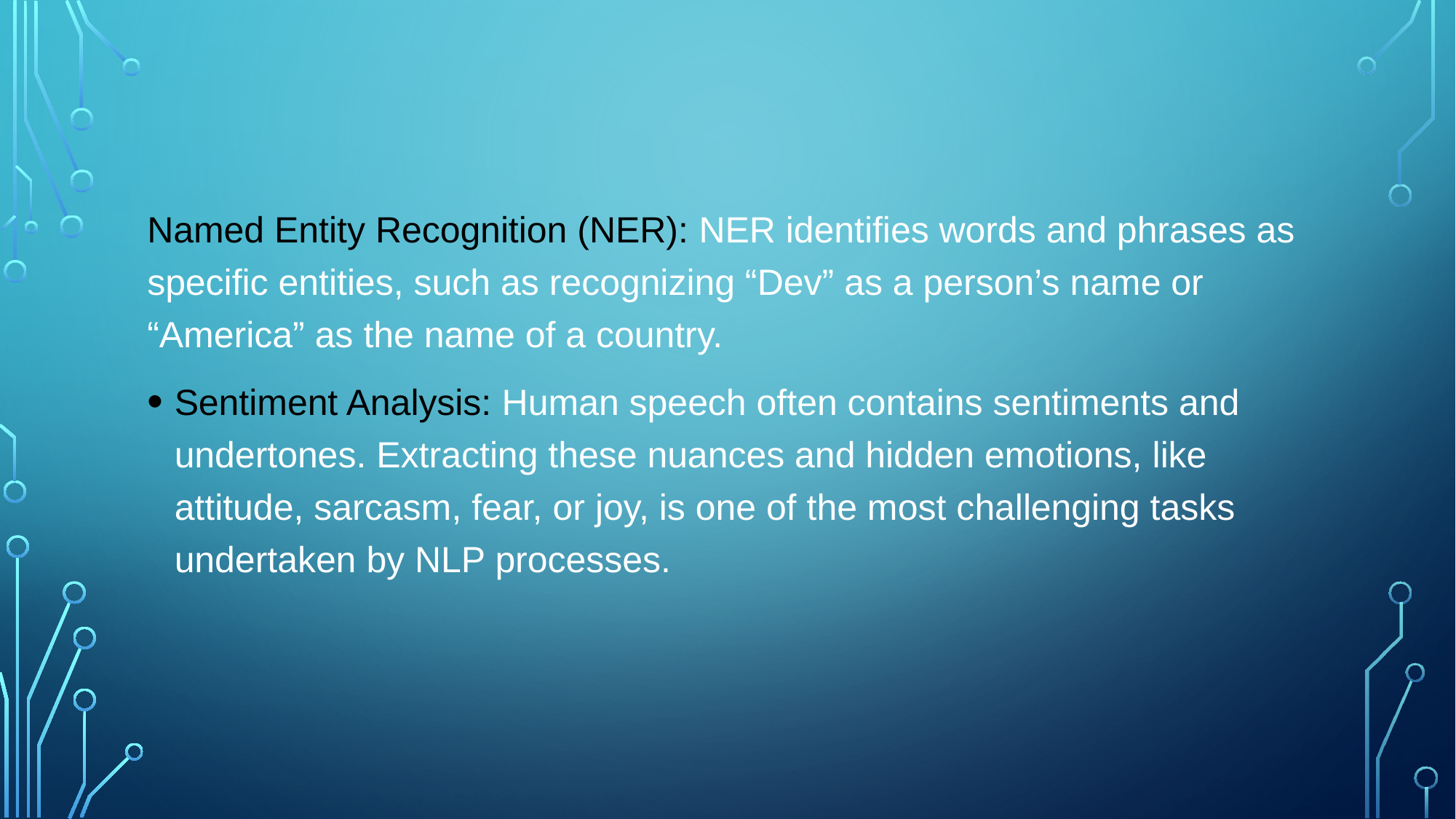

#
Named Entity Recognition (NER): NER identifies words and phrases as specific entities, such as recognizing “Dev” as a person’s name or “America” as the name of a country.
Sentiment Analysis: Human speech often contains sentiments and undertones. Extracting these nuances and hidden emotions, like attitude, sarcasm, fear, or joy, is one of the most challenging tasks undertaken by NLP processes.